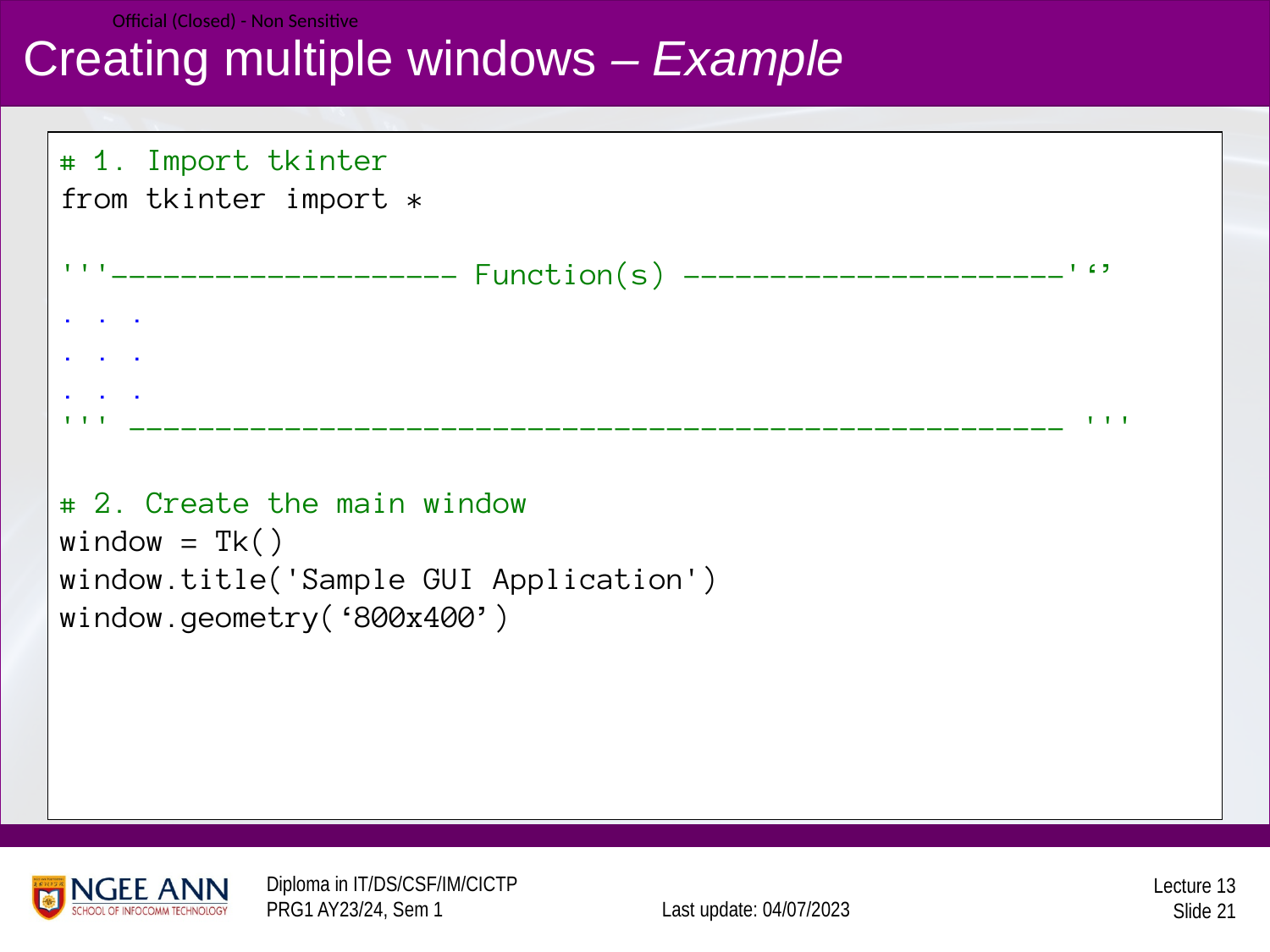

# Creating multiple windows – Example
# 1. Import tkinter
from tkinter import *

'''-------------------- Function(s) ----------------------'‘’
. . .
. . .
. . .
''' ------------------------------------------------------ '''

# 2. Create the main window
window = Tk()
window.title('Sample GUI Application')
window.geometry(‘800x400’)